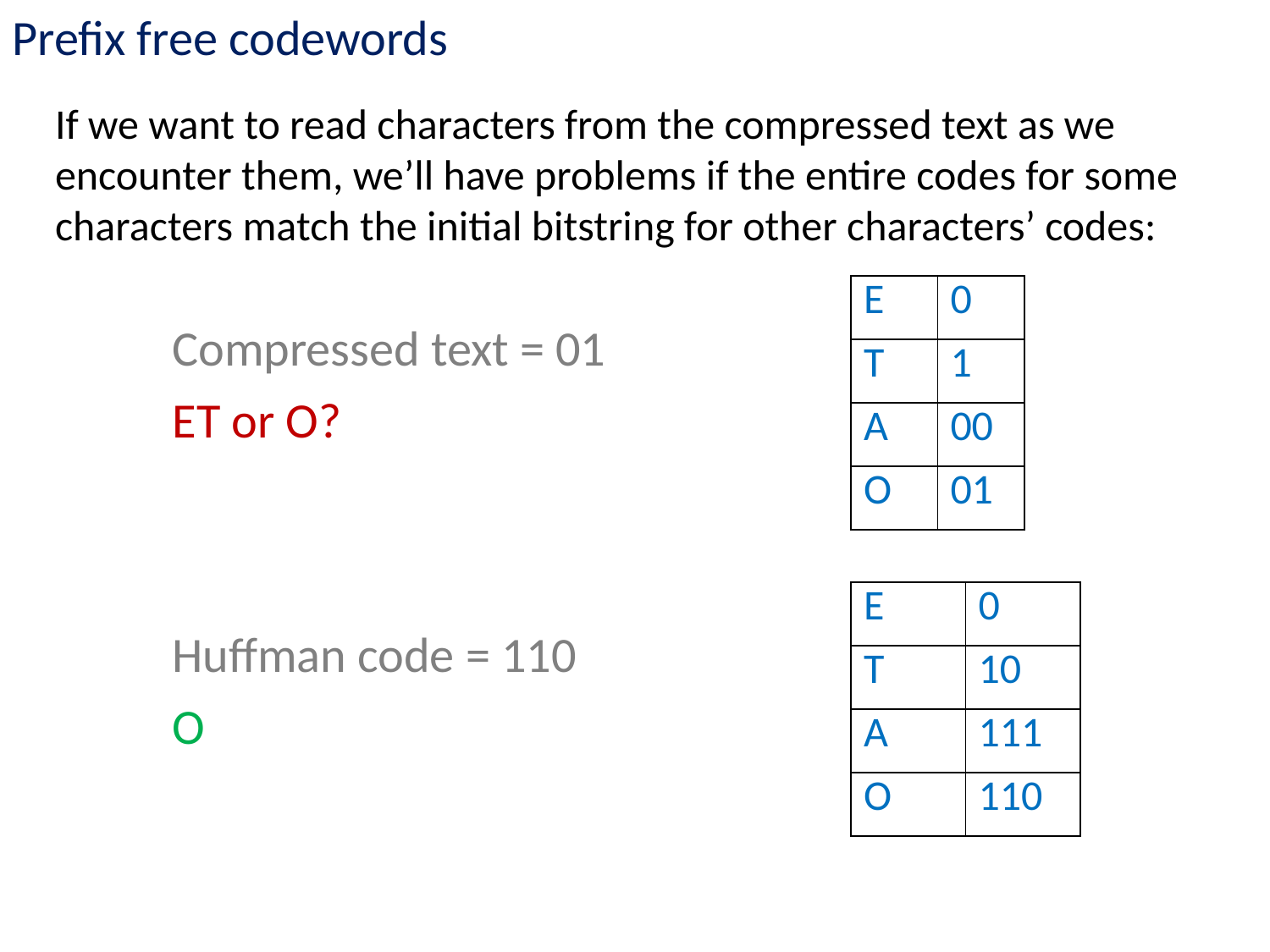

Prefix free codewords
If we want to read characters from the compressed text as we encounter them, we’ll have problems if the entire codes for some characters match the initial bitstring for other characters’ codes:
| E | 0 |
| --- | --- |
| T | 1 |
| A | 00 |
| O | 01 |
Compressed text = 01
ET or O?
| E | 0 |
| --- | --- |
| T | 10 |
| A | 111 |
| O | 110 |
Huffman code = 110
O